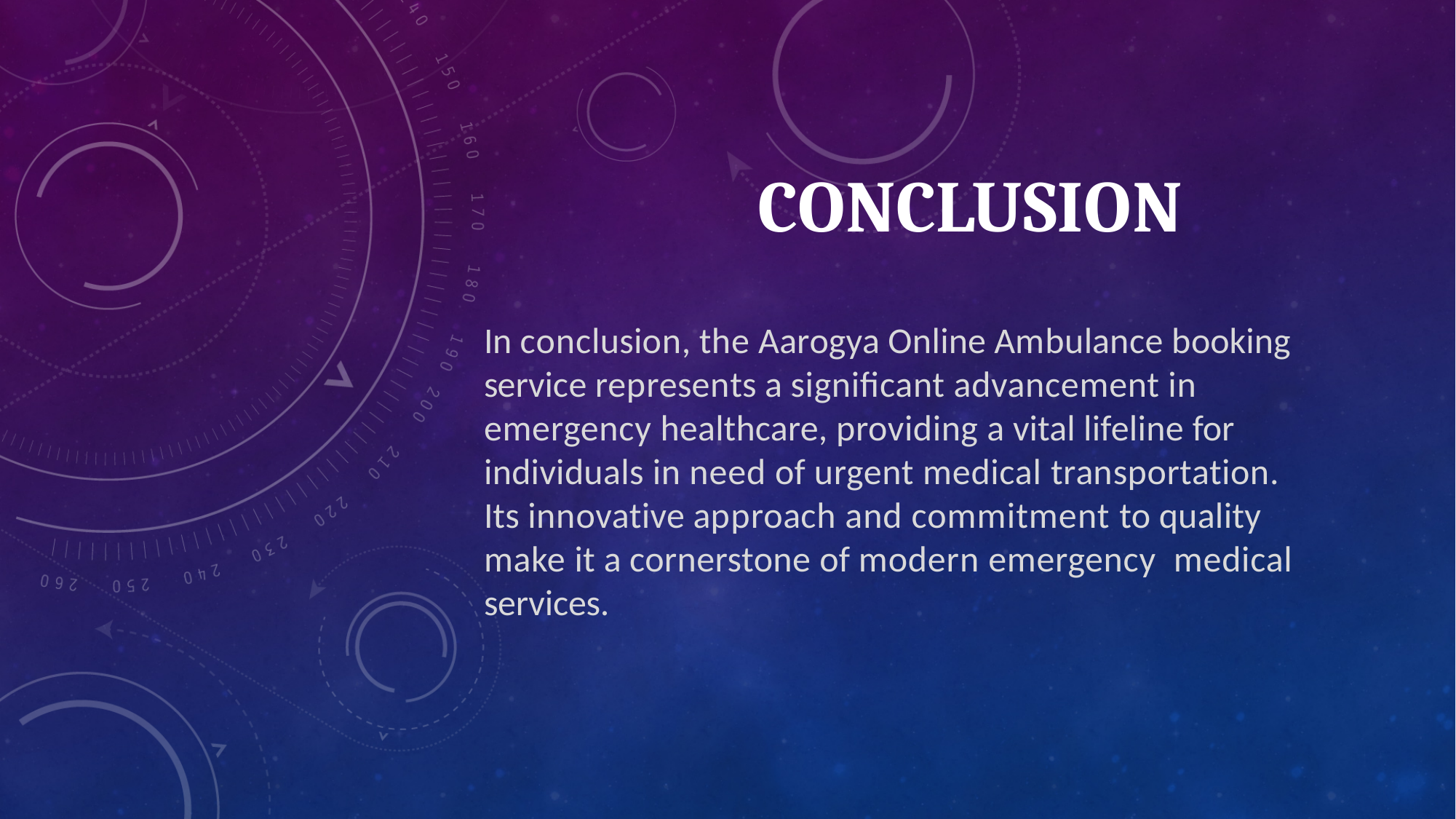

# Conclusion
In conclusion, the Aarogya Online Ambulance booking service represents a signiﬁcant advancement in emergency healthcare, providing a vital lifeline for  individuals in need of urgent medical transportation. Its innovative approach and commitment to quality make it a cornerstone of modern emergency  medical services.